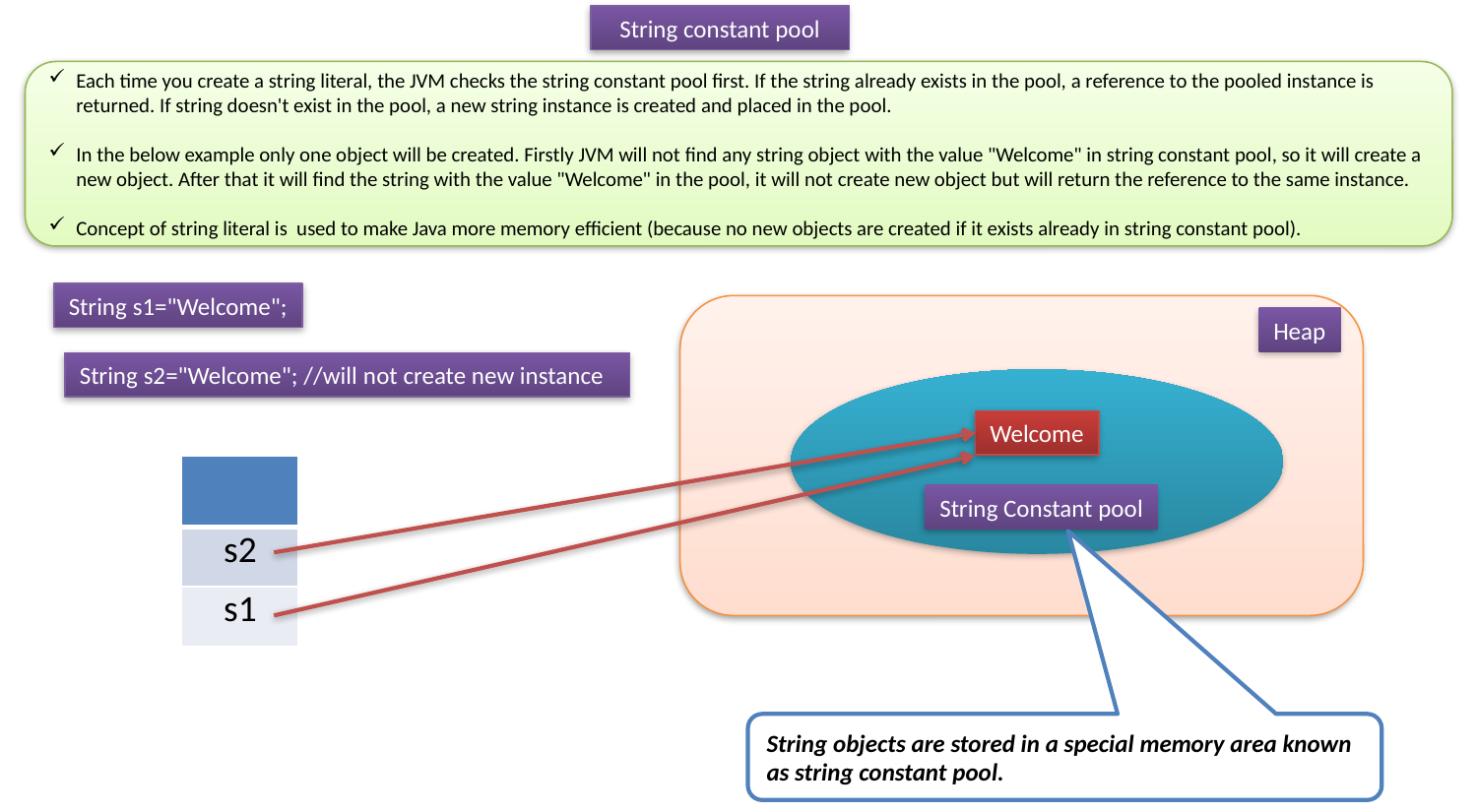

String constant pool
Each time you create a string literal, the JVM checks the string constant pool first. If the string already exists in the pool, a reference to the pooled instance is returned. If string doesn't exist in the pool, a new string instance is created and placed in the pool.

In the below example only one object will be created. Firstly JVM will not find any string object with the value "Welcome" in string constant pool, so it will create a new object. After that it will find the string with the value "Welcome" in the pool, it will not create new object but will return the reference to the same instance.

Concept of string literal is  used to make Java more memory efficient (because no new objects are created if it exists already in string constant pool).
String s1="Welcome";

Heap
String s2="Welcome"; //will not create new instance

Welcome
|  |
| --- |
| s2 |
| s1 |
|  |
| --- |
|  |
| s1 |
String Constant pool
String objects are stored in a special memory area known as string constant pool.